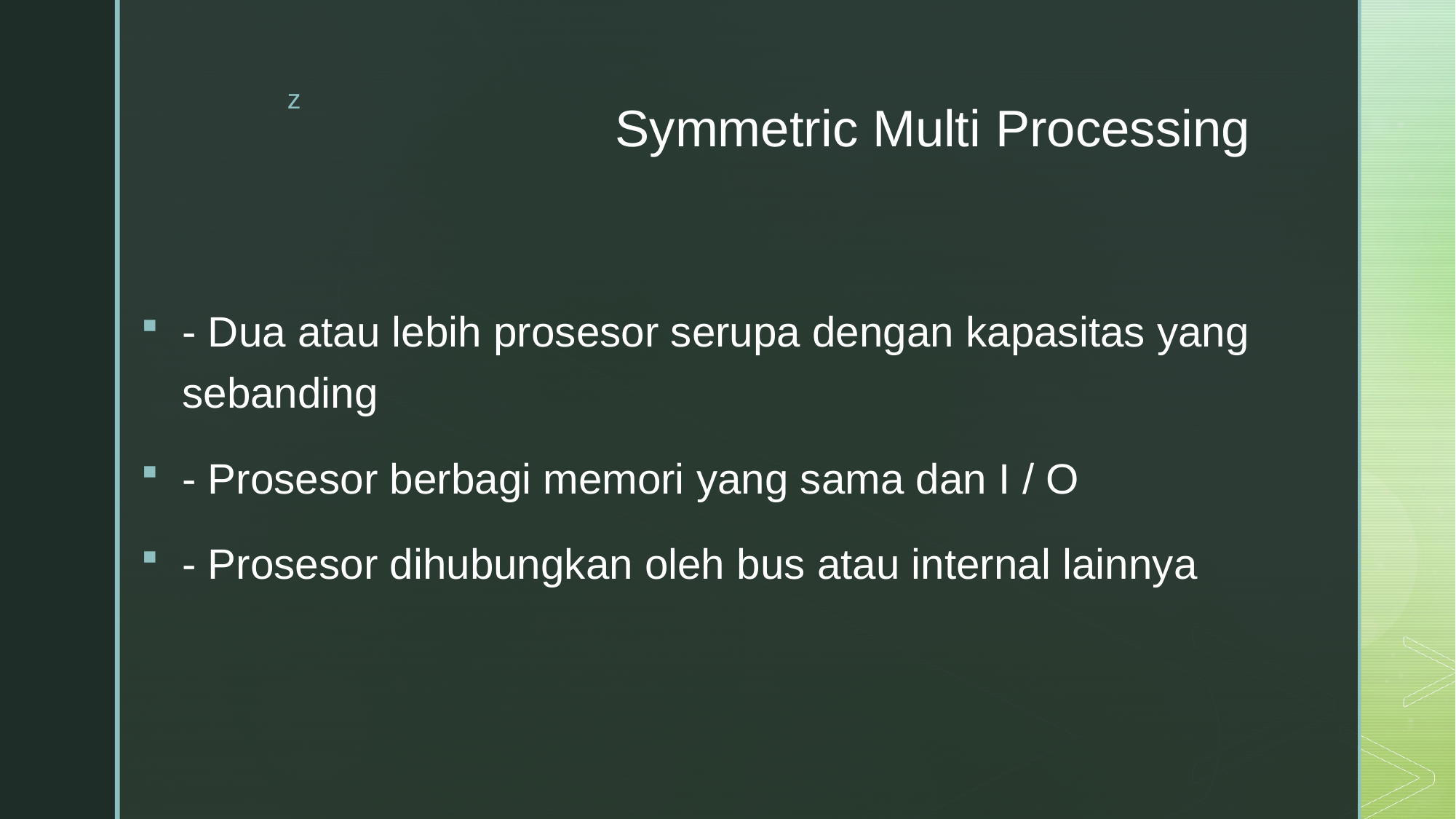

# Symmetric Multi Processing
- Dua atau lebih prosesor serupa dengan kapasitas yang sebanding
- Prosesor berbagi memori yang sama dan I / O
- Prosesor dihubungkan oleh bus atau internal lainnya